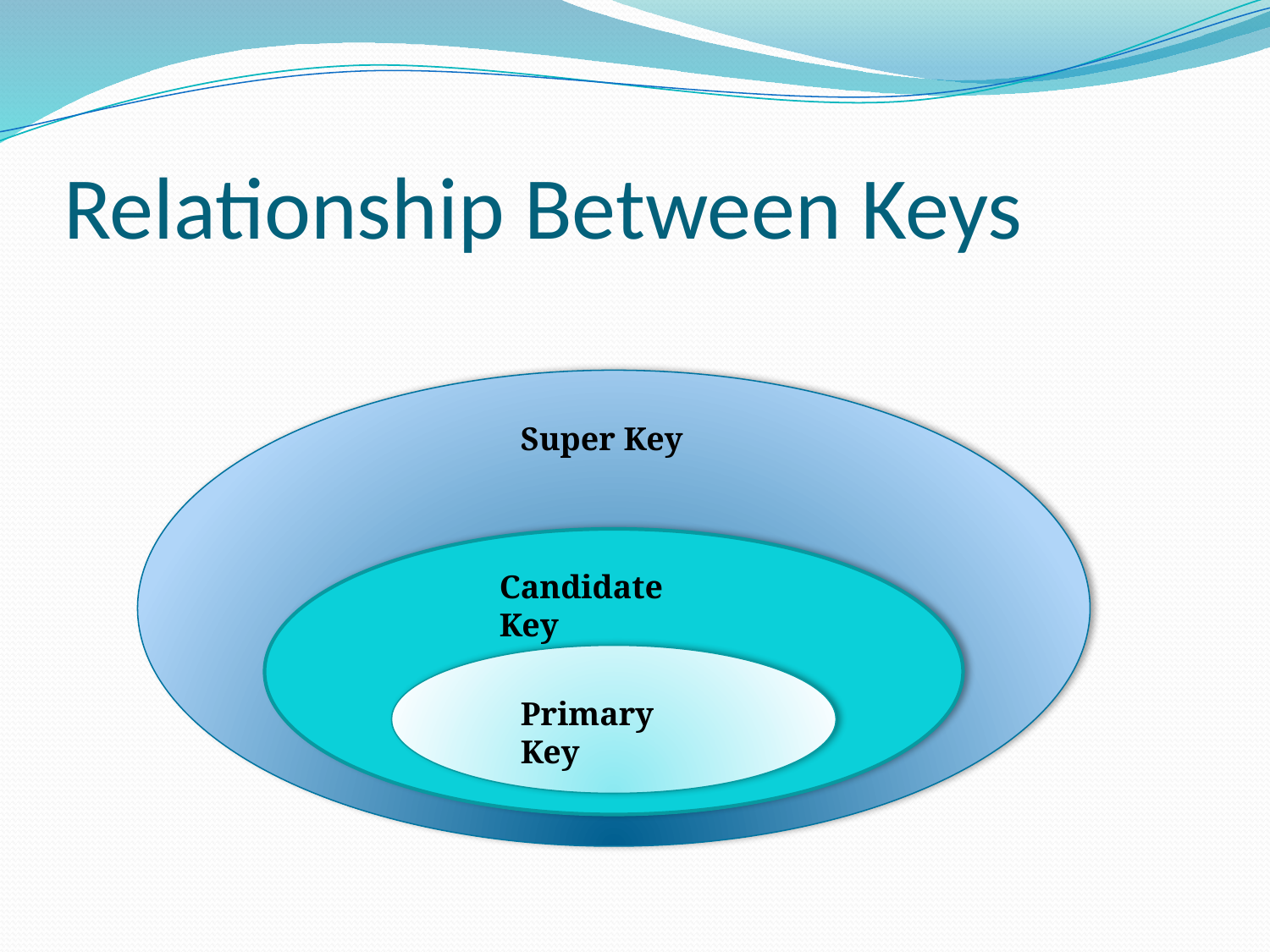

# Relationship Between Keys

Super Key

Candidate Key

Primary Key